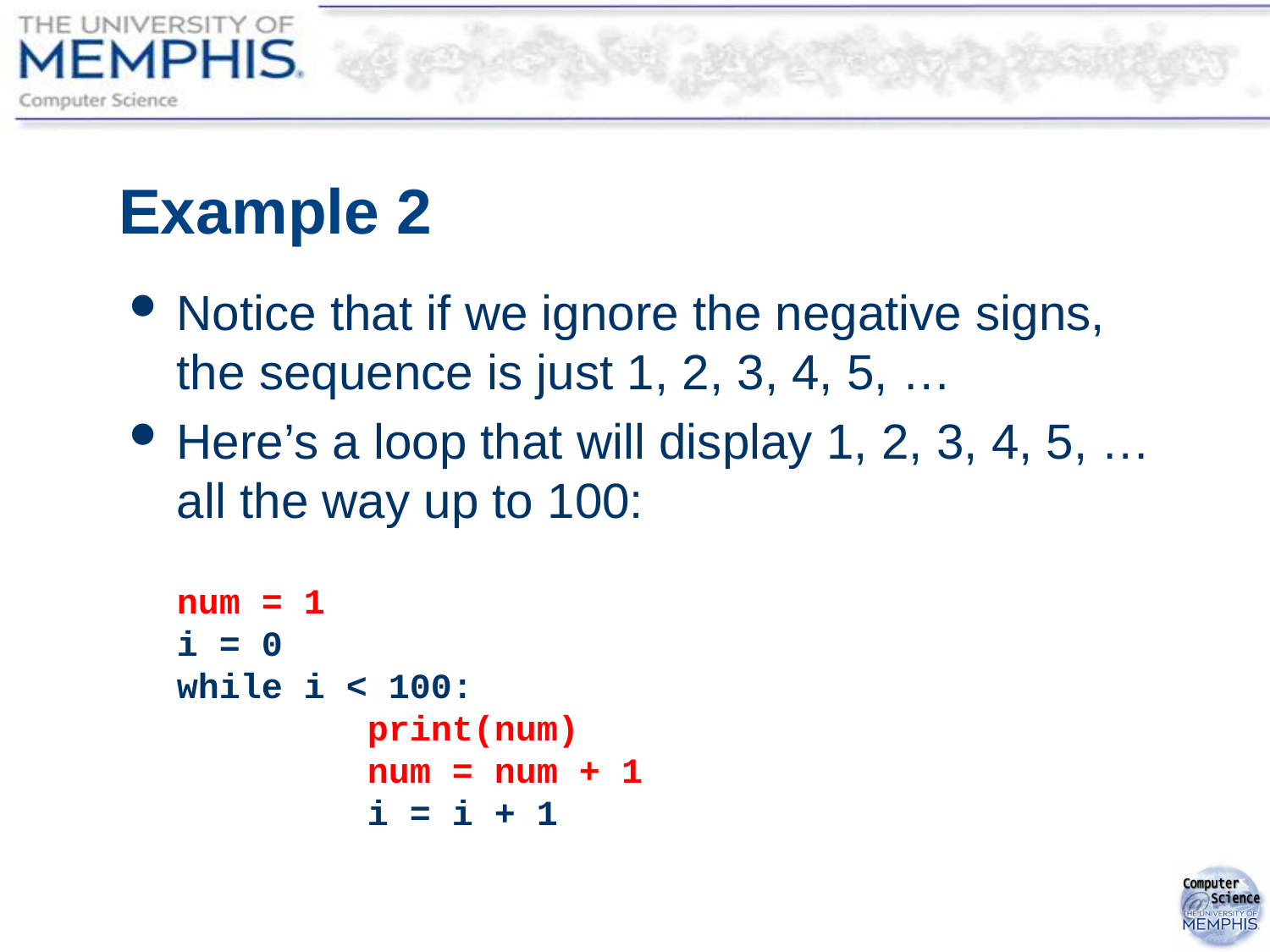

# Example 2
Notice that if we ignore the negative signs, the sequence is just 1, 2, 3, 4, 5, …
Here’s a loop that will display 1, 2, 3, 4, 5, … all the way up to 100:
num = 1
i = 0
while i < 100:
	   print(num)
	   num = num + 1
	   i = i + 1